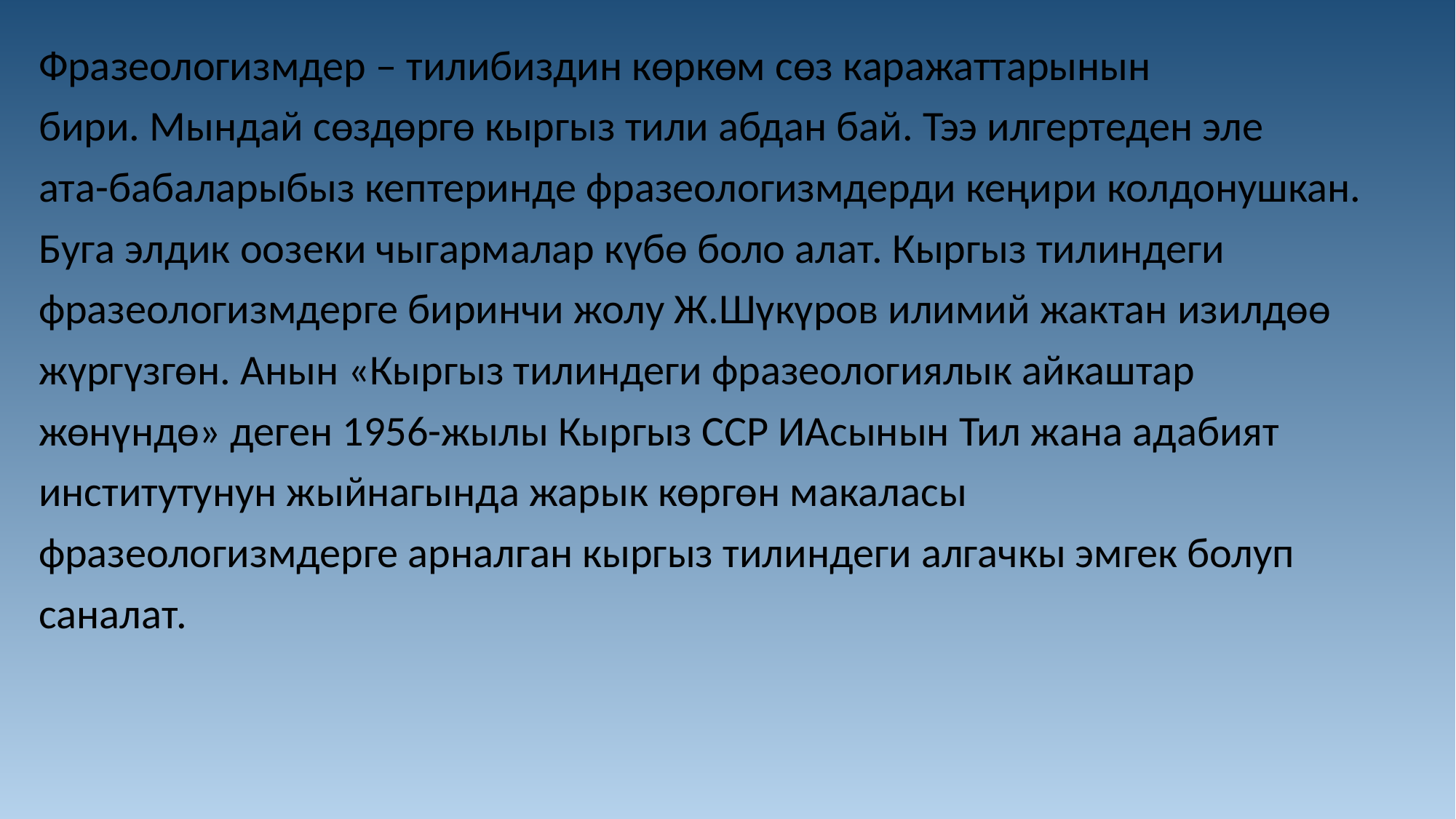

Фразеологизмдер – тилибиздин көркөм сөз каражаттарынын
бири. Мындай сөздөргө кыргыз тили абдан бай. Тээ илгертеден эле
ата-бабаларыбыз кептеринде фразеологизмдерди кеңири колдонушкан.
Буга элдик оозеки чыгармалар күбө боло алат. Кыргыз тилиндеги
фразеологизмдерге биринчи жолу Ж.Шүкүров илимий жактан изилдөө
жүргүзгөн. Анын «Кыргыз тилиндеги фразеологиялык айкаштар
жөнүндө» деген 1956-жылы Кыргыз ССР ИАсынын Тил жана адабият
институтунун жыйнагында жарык көргөн макаласы
фразеологизмдерге арналган кыргыз тилиндеги алгачкы эмгек болуп
саналат.